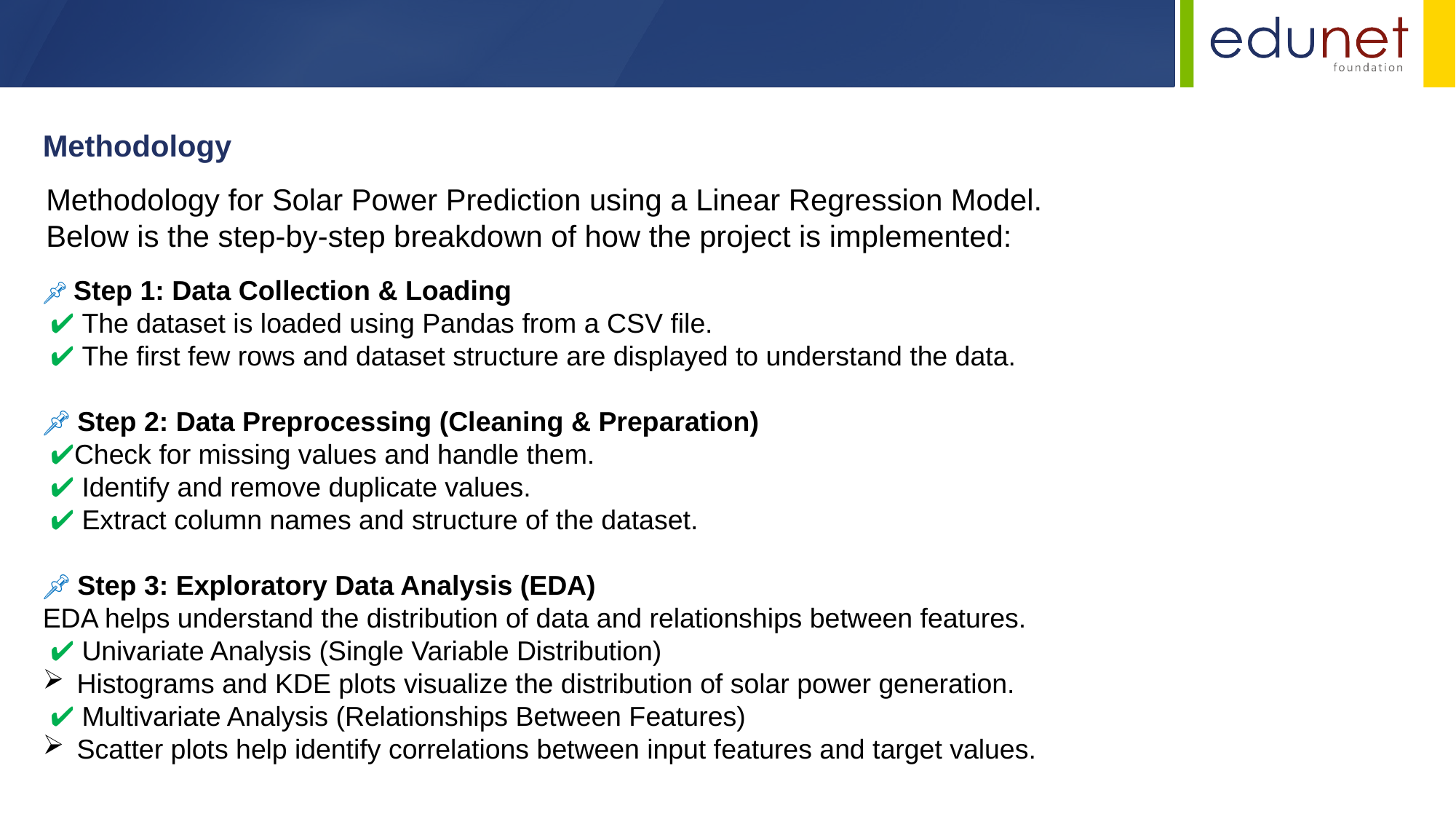

Methodology
 Methodology for Solar Power Prediction using a Linear Regression Model.
 Below is the step-by-step breakdown of how the project is implemented:
📌 Step 1: Data Collection & Loading
 ✔ The dataset is loaded using Pandas from a CSV file.
 ✔ The first few rows and dataset structure are displayed to understand the data.

📌 Step 2: Data Preprocessing (Cleaning & Preparation)
 ✔Check for missing values and handle them.
 ✔ Identify and remove duplicate values.
 ✔ Extract column names and structure of the dataset.

📌 Step 3: Exploratory Data Analysis (EDA)
EDA helps understand the distribution of data and relationships between features.
 ✔ Univariate Analysis (Single Variable Distribution)
Histograms and KDE plots visualize the distribution of solar power generation.
 ✔ Multivariate Analysis (Relationships Between Features)
Scatter plots help identify correlations between input features and target values.